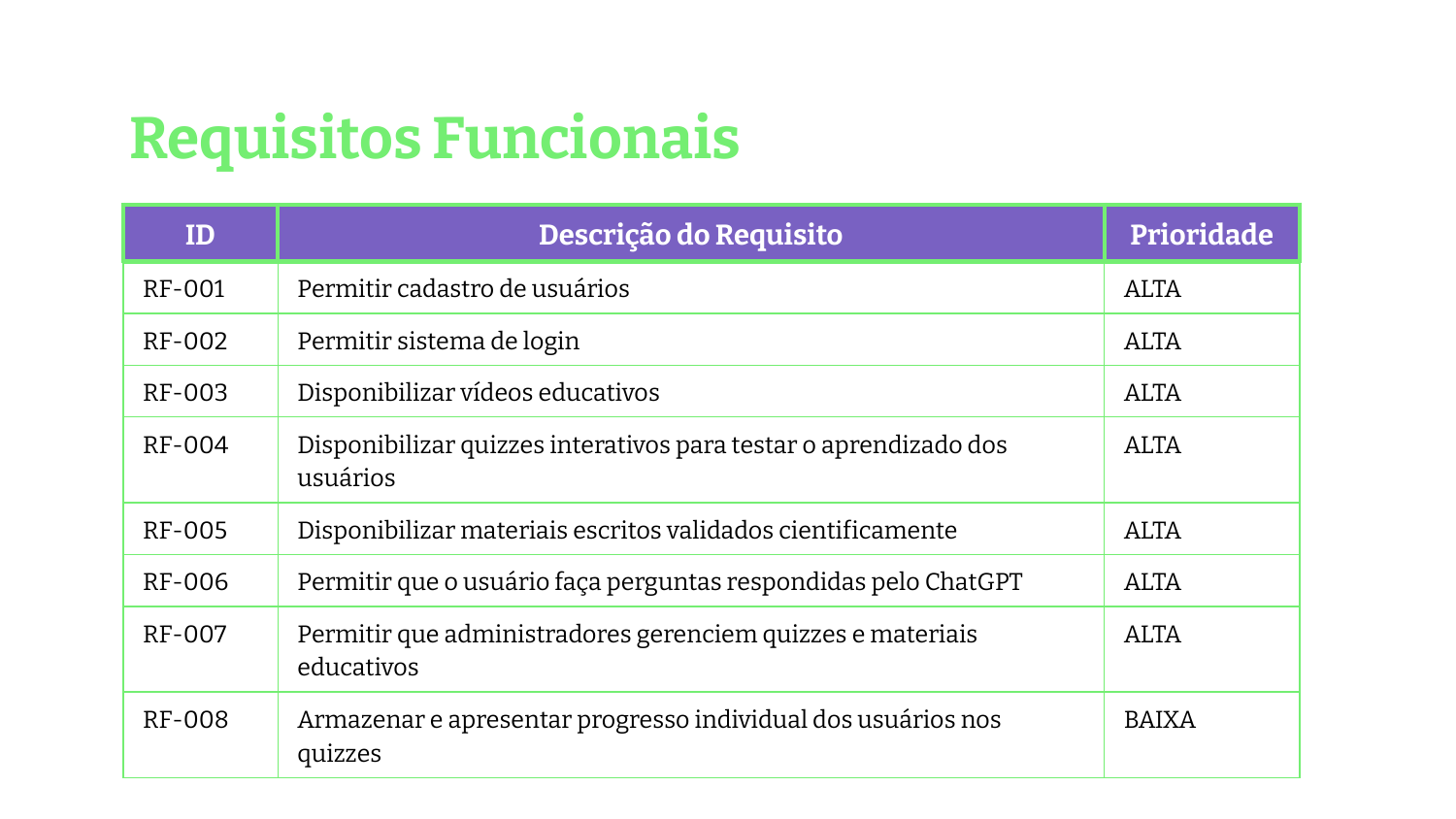

Requisitos Funcionais
| ID | Descrição do Requisito | Prioridade |
| --- | --- | --- |
| RF-001 | Permitir cadastro de usuários | ALTA |
| RF-002 | Permitir sistema de login | ALTA |
| RF-003 | Disponibilizar vídeos educativos | ALTA |
| RF-004 | Disponibilizar quizzes interativos para testar o aprendizado dos usuários | ALTA |
| RF-005 | Disponibilizar materiais escritos validados cientificamente | ALTA |
| RF-006 | Permitir que o usuário faça perguntas respondidas pelo ChatGPT | ALTA |
| RF-007 | Permitir que administradores gerenciem quizzes e materiais educativos | ALTA |
| RF-008 | Armazenar e apresentar progresso individual dos usuários nos quizzes | BAIXA |